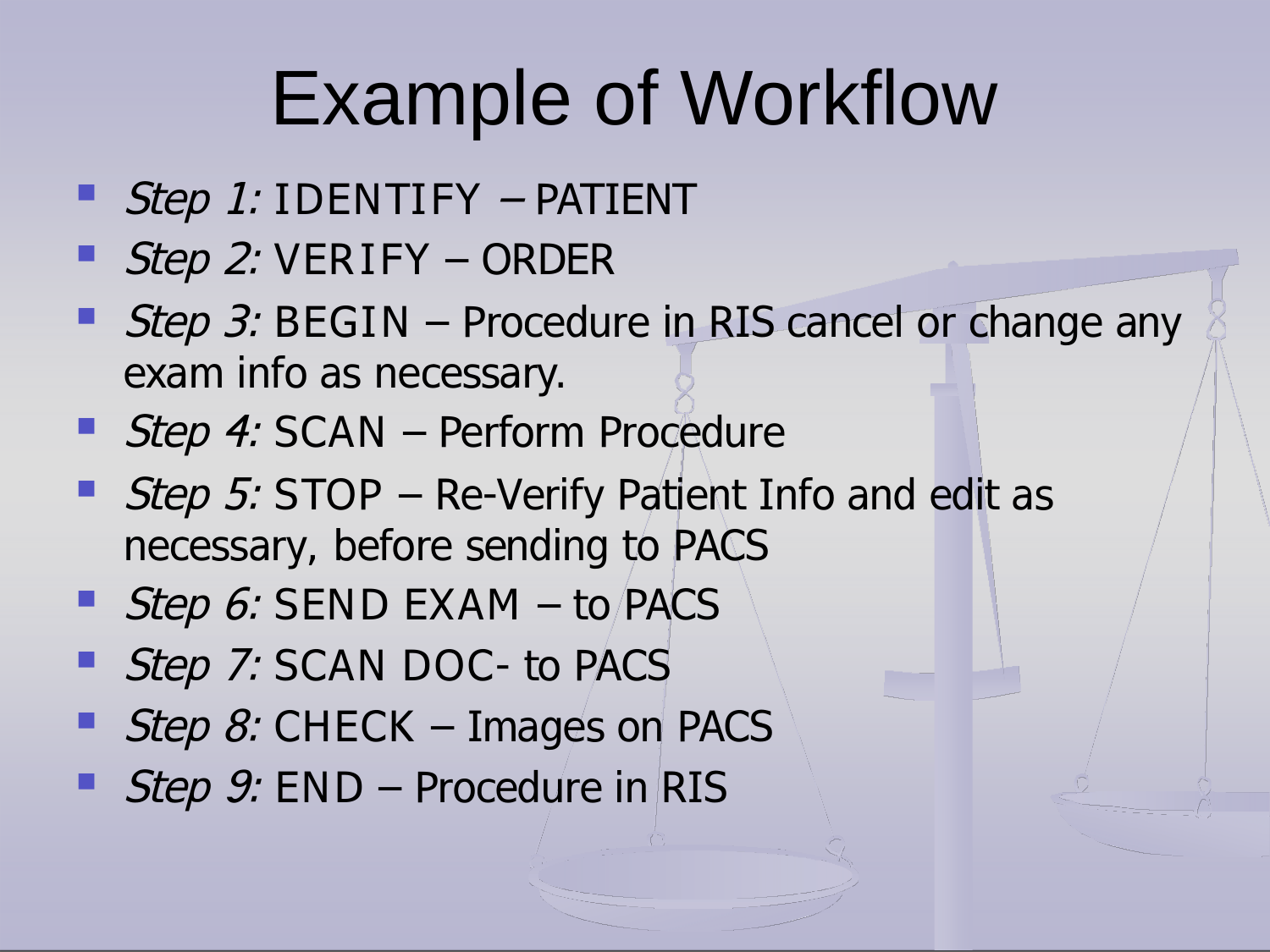

# Example of Workflow
Step 1: IDENTIFY – PATIENT
Step 2: VERIFY – ORDER
Step 3: BEGIN – Procedure in RIS cancel or change any exam info as necessary.
Step 4: SCAN – Perform Procedure
Step 5: STOP – Re-Verify Patient Info and edit as necessary, before sending to PACS
Step 6: SEND EXAM – to PACS
Step 7: SCAN DOC- to PACS
Step 8: CHECK – Images on PACS
Step 9: END – Procedure in RIS